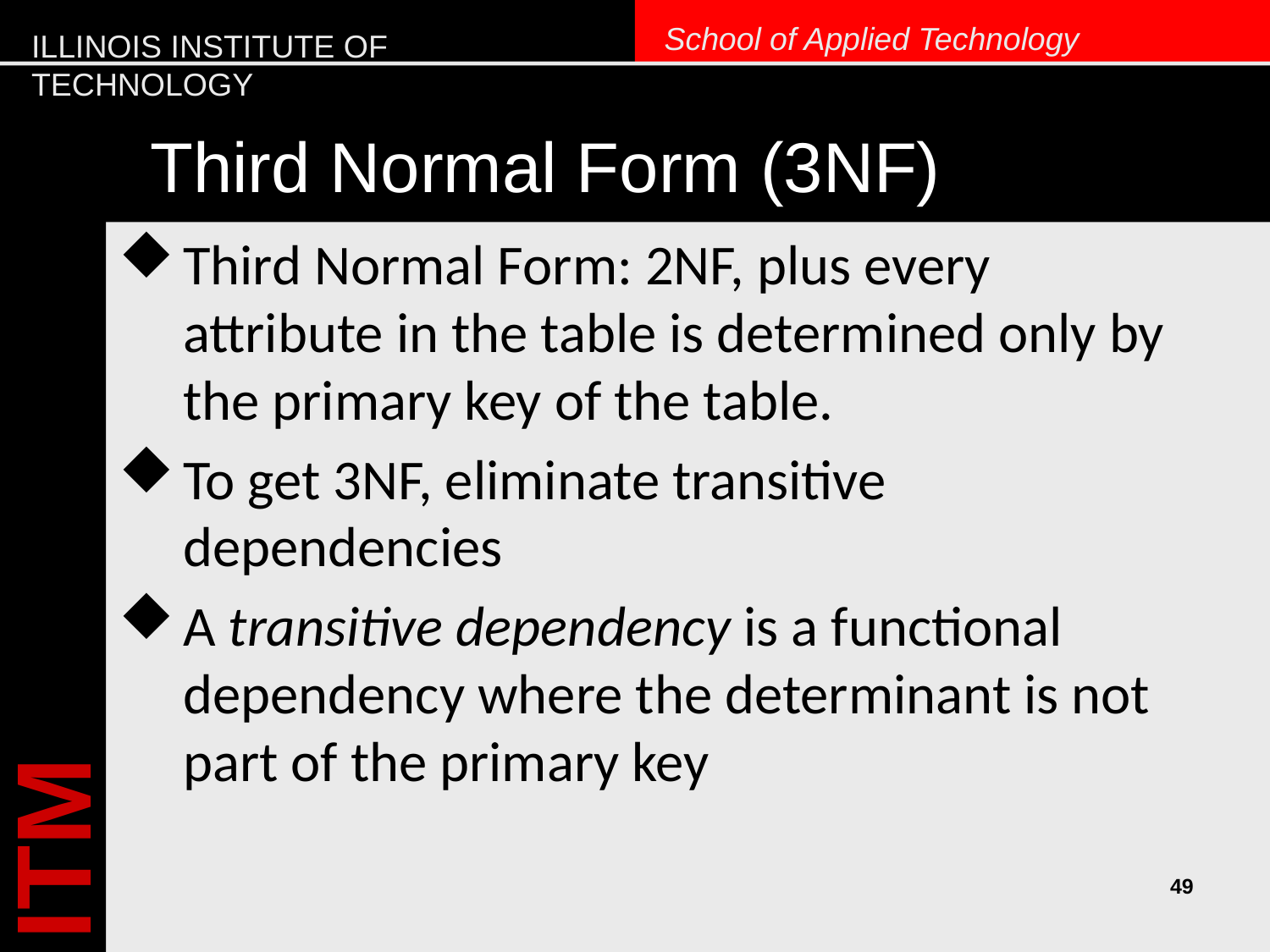

# Third Normal Form (3NF)
Third Normal Form: 2NF, plus every attribute in the table is determined only by the primary key of the table.
To get 3NF, eliminate transitive dependencies
A transitive dependency is a functional dependency where the determinant is not part of the primary key

49